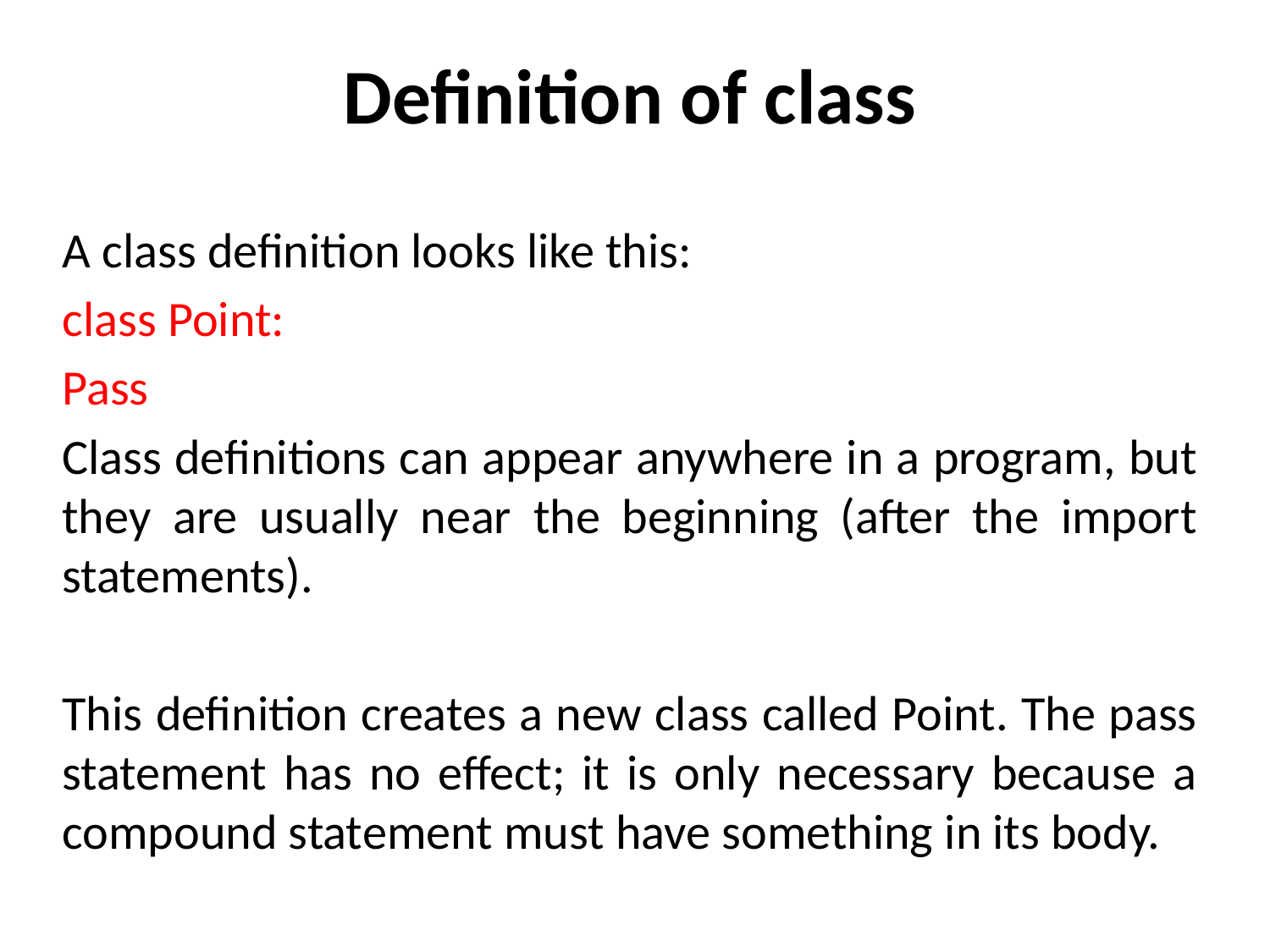

Definition of class

A class definition looks like this:
class Point:
Pass
Class definitions can appear anywhere in a program, but they are usually near the beginning (after the import statements).

This definition creates a new class called Point. The pass statement has no effect; it is only necessary because a compound statement must have something in its body.